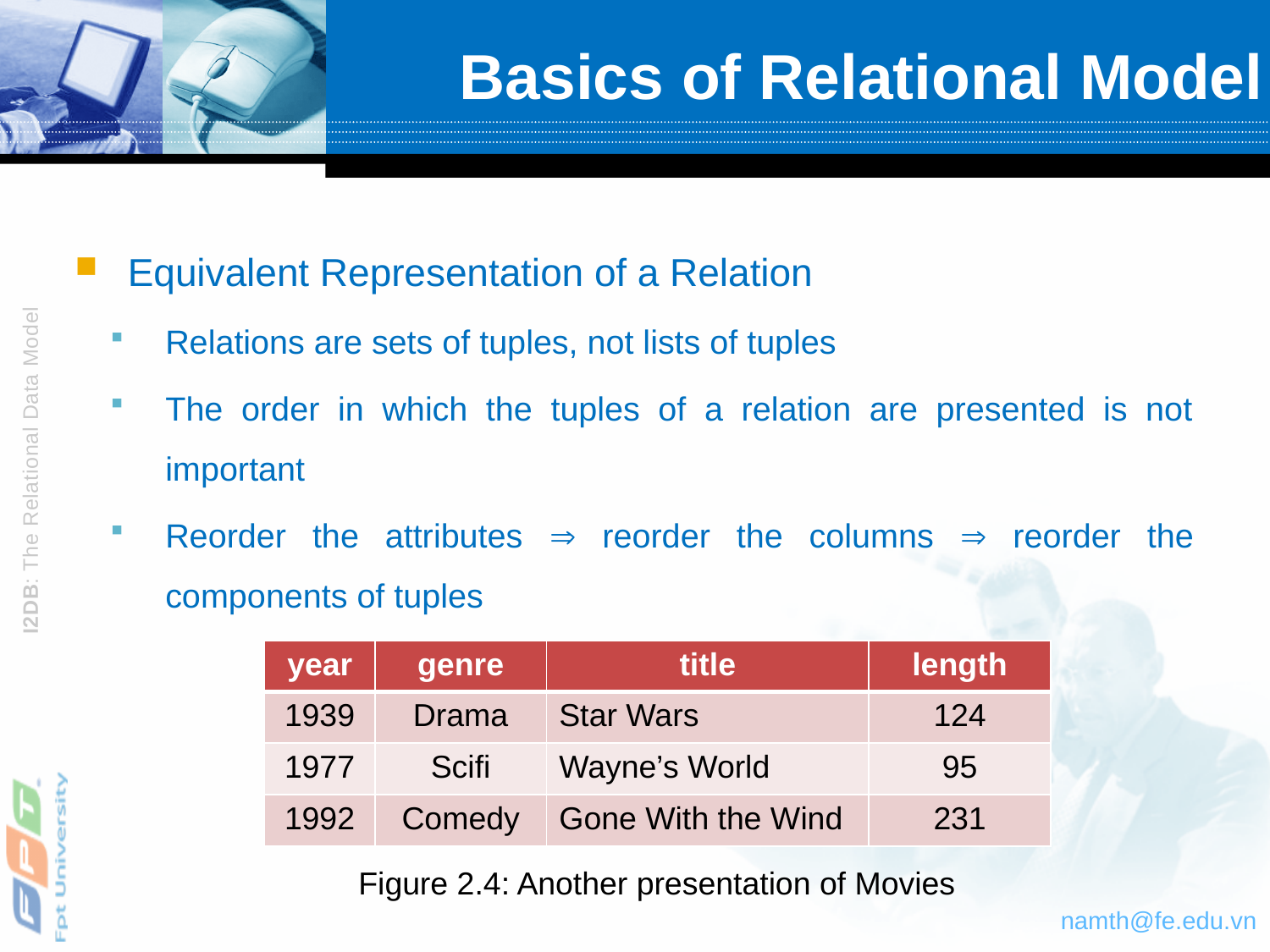

# Basics of Relational Model
Equivalent Representation of a Relation
Relations are sets of tuples, not lists of tuples
The order in which the tuples of a relation are presented is not important
Reorder the attributes ⇒ reorder the columns ⇒ reorder the components of tuples
| year | genre | title | length |
| --- | --- | --- | --- |
| 1939 | Drama | Star Wars | 124 |
| 1977 | Scifi | Wayne’s World | 95 |
| 1992 | Comedy | Gone With the Wind | 231 |
Figure 2.4: Another presentation of Movies